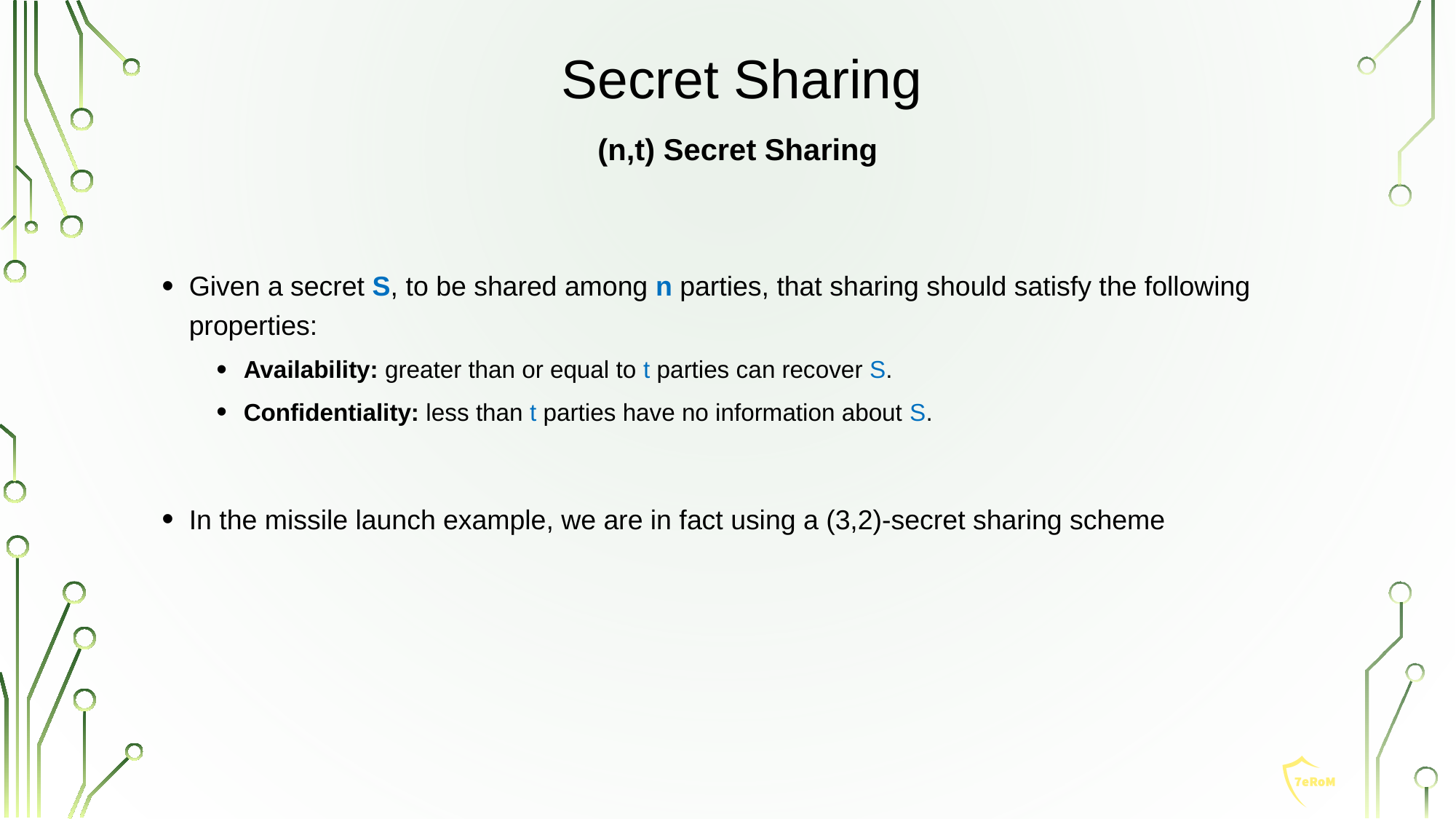

Secret Sharing
(n,t) Secret Sharing

Given a secret S, to be shared among n parties, that sharing should satisfy the following properties:
Availability: greater than or equal to t parties can recover S.
Confidentiality: less than t parties have no information about S.

In the missile launch example, we are in fact using a (3,2)-secret sharing scheme